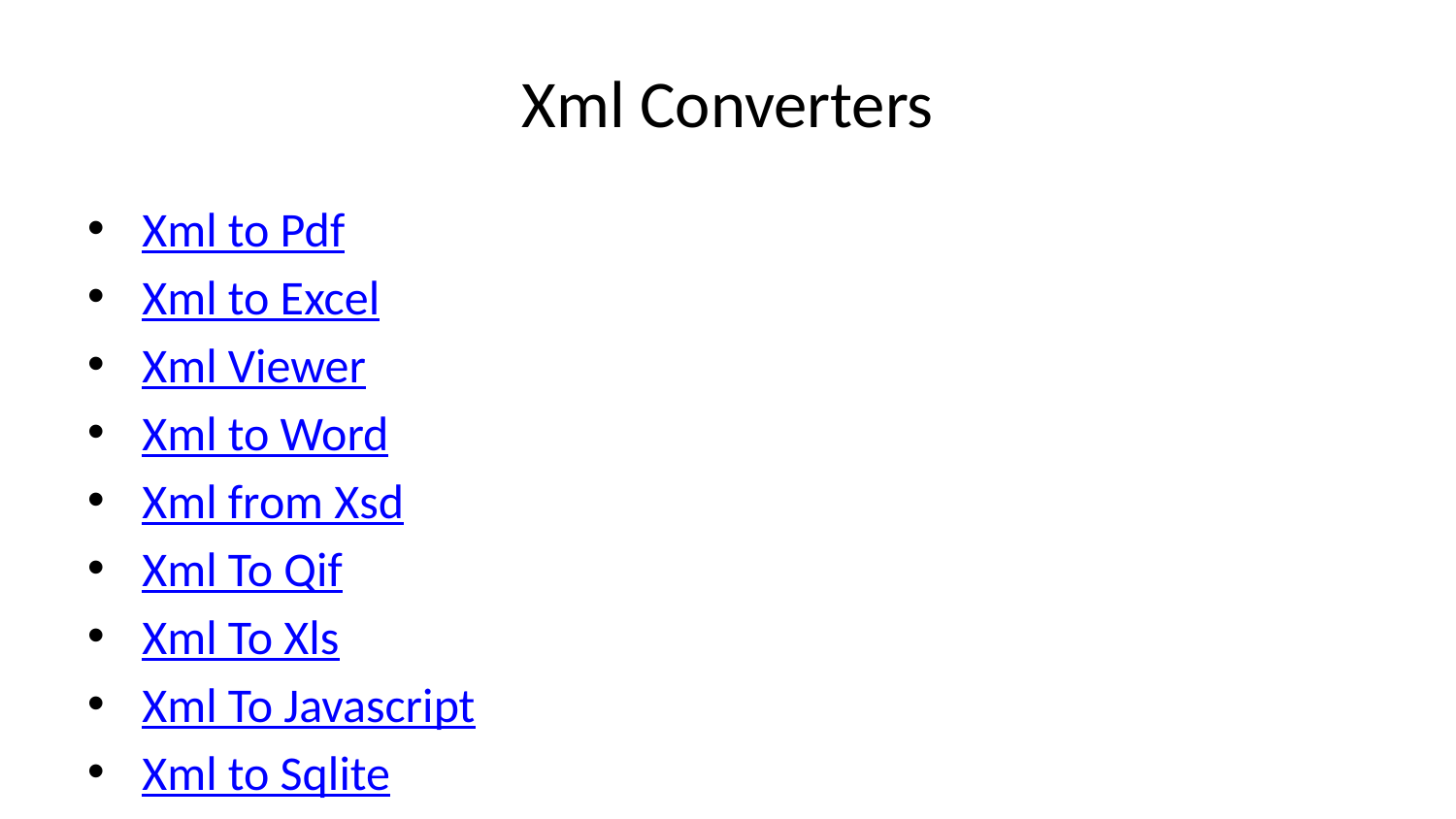

# Xml Converters
Xml to Pdf
Xml to Excel
Xml Viewer
Xml to Word
Xml from Xsd
Xml To Qif
Xml To Xls
Xml To Javascript
Xml to Sqlite
Xml To Dbf
Xml To LaTex table
Xml to Anki
Xml to Powershell
Xml Formatter
Xml To Sql
Xml To Json
Xml to Text
Xml To Html
Xml To Pipe Delimited
Xml To Tab Delimited
Xml To Csv
Xml to Yaml
Xml Table View
Xml to ini
Xml To Markdown table
Xml To Gpx
Xml To Rss
Xml To ics
Xml to Tsv
Xml to Vcf
Xml To Spss
Xml To Srt
Xml To Vtt
Xml to Mdb
Xml To Xlf
Xml to Xml
Xml To Csv Template
Xml Template Html